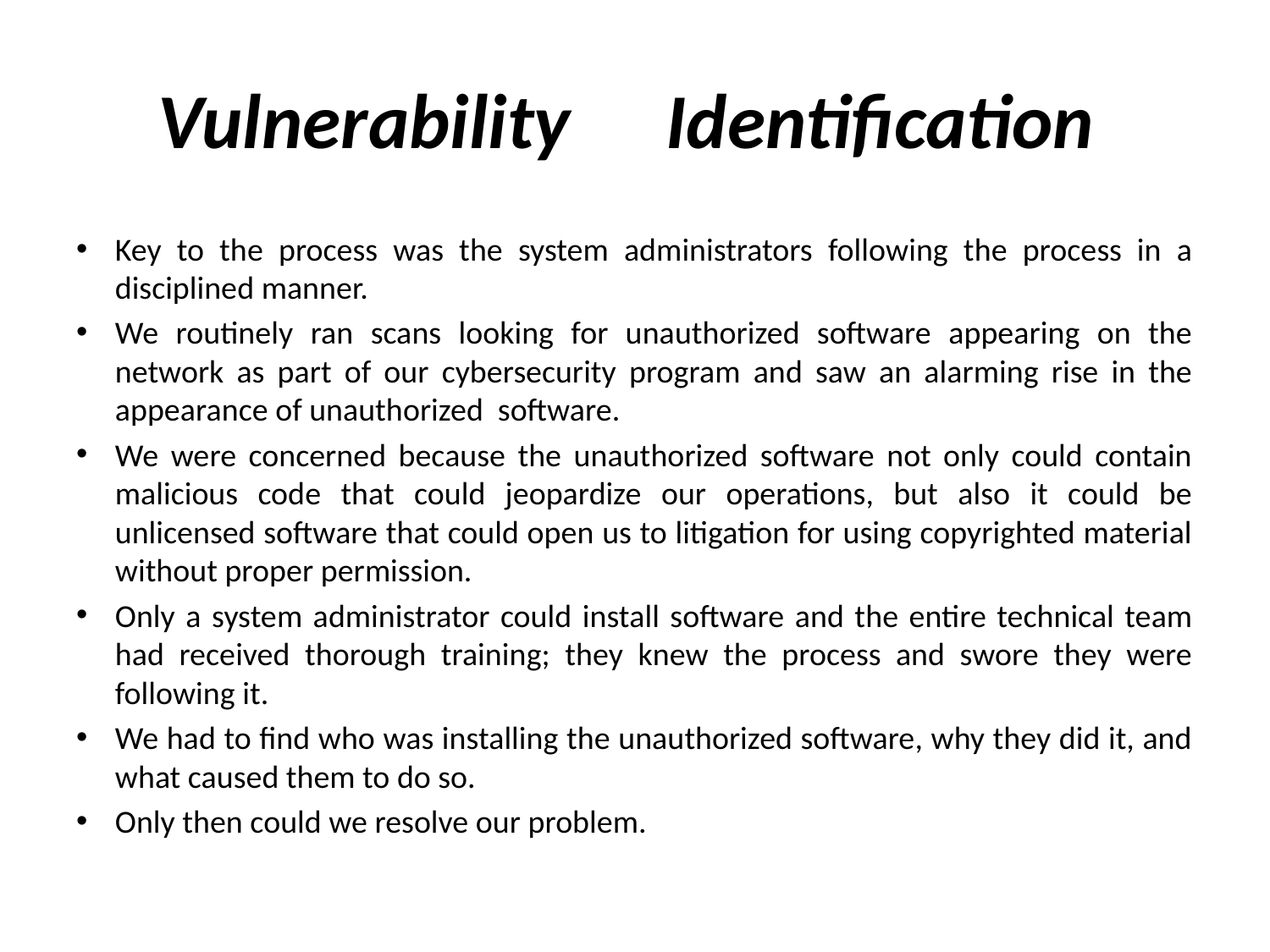

# Vulnerability	Identification
Key to the process was the system administrators following the process in a disciplined manner.
We routinely ran scans looking for unauthorized software appearing on the network as part of our cybersecurity program and saw an alarming rise in the appearance of unauthorized  software.
We were concerned because the unauthorized software not only could contain malicious code that could jeopardize our operations, but also it could be unlicensed software that could open us to litigation for using copyrighted material without proper permission.
Only a system administrator could install software and the entire technical team had received thorough training; they knew the process and swore they were following it.
We had to find who was installing the unauthorized software, why they did it, and what caused them to do so.
Only then could we resolve our problem.